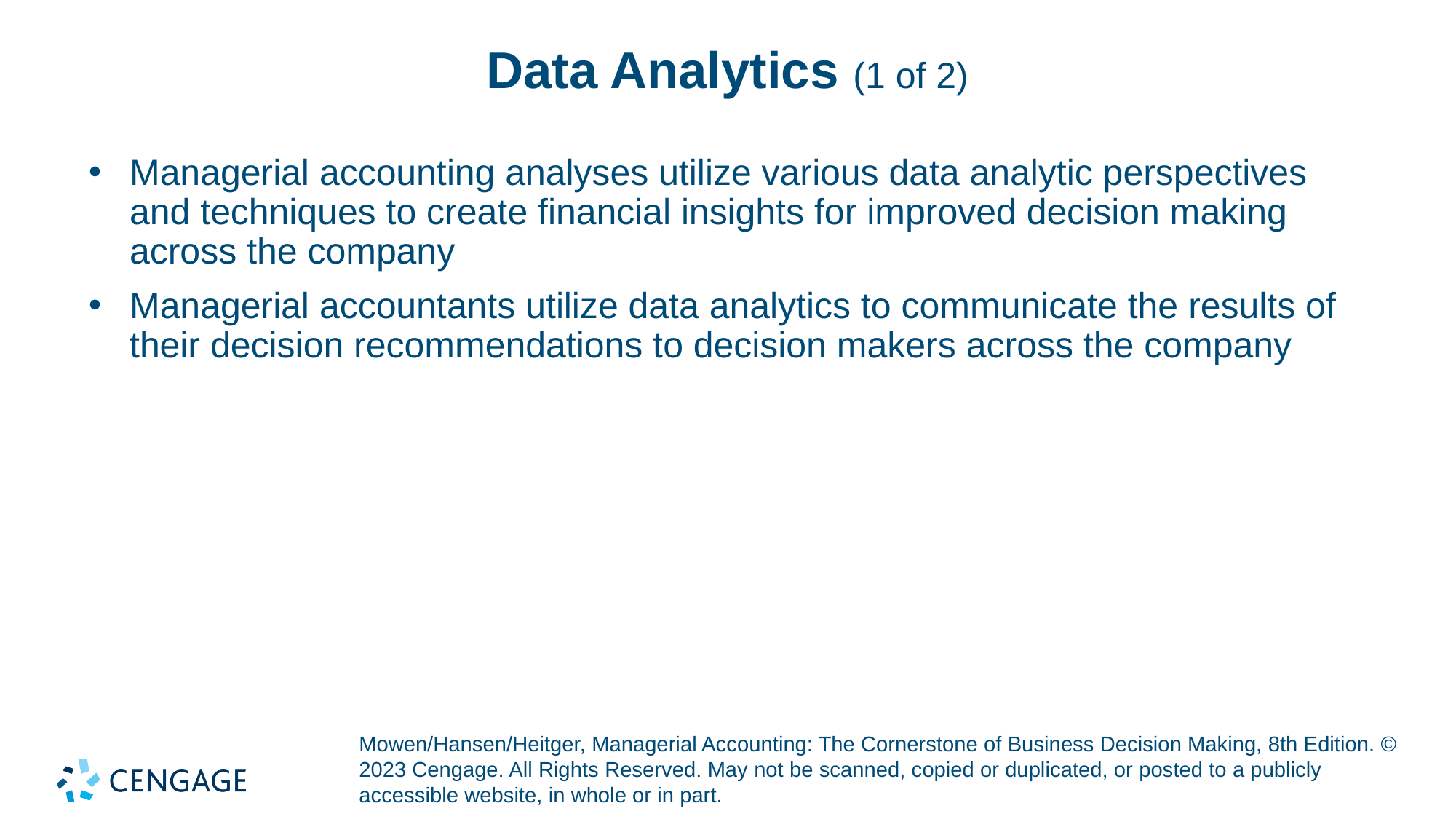

# Data Analytics (1 of 2)
Managerial accounting analyses utilize various data analytic perspectives and techniques to create financial insights for improved decision making across the company
Managerial accountants utilize data analytics to communicate the results of their decision recommendations to decision makers across the company